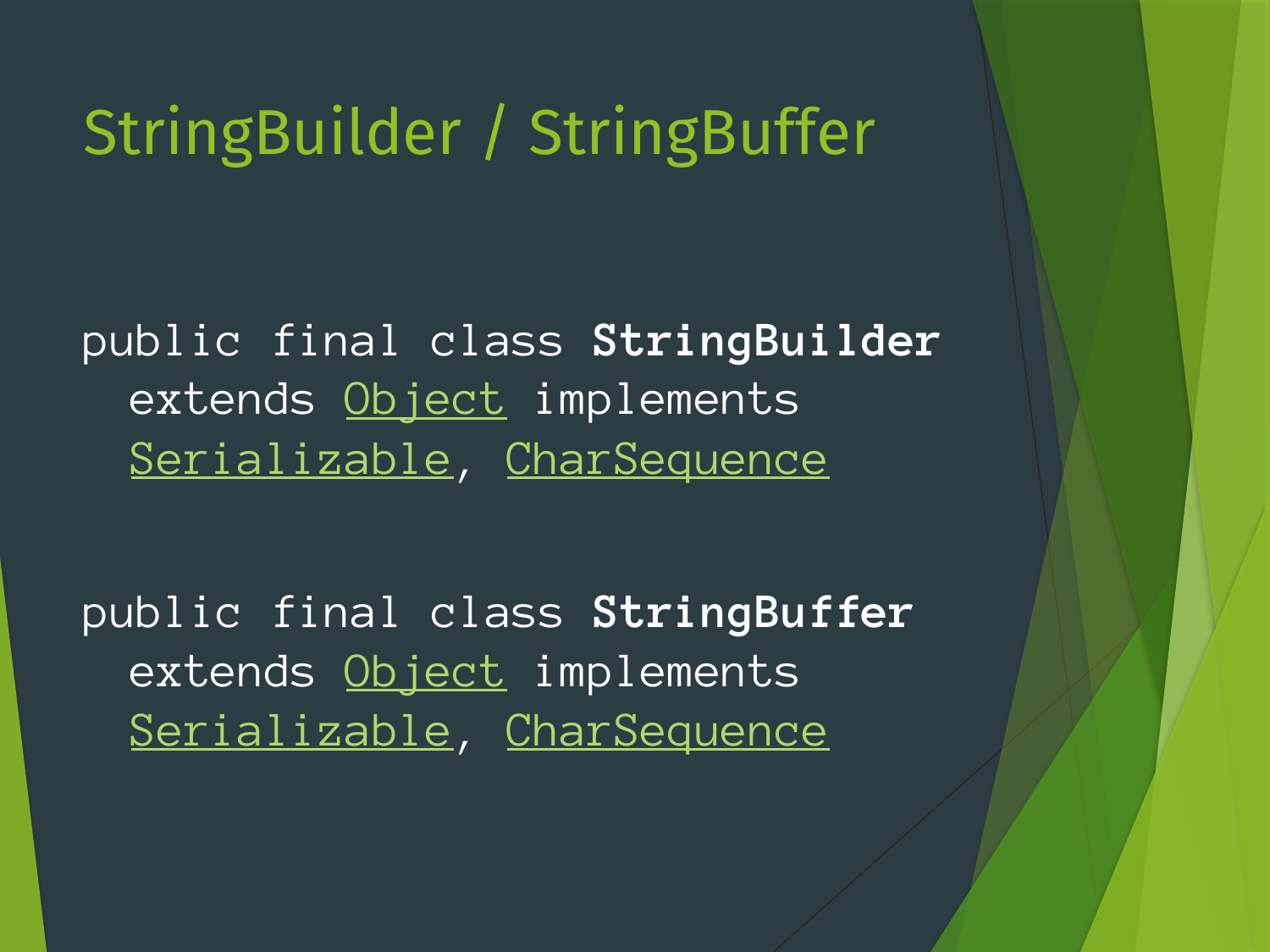

# StringBuilder / StringBuffer
public final class StringBuilder extends Object implements Serializable, CharSequence

public final class StringBuffer extends Object implements Serializable, CharSequence